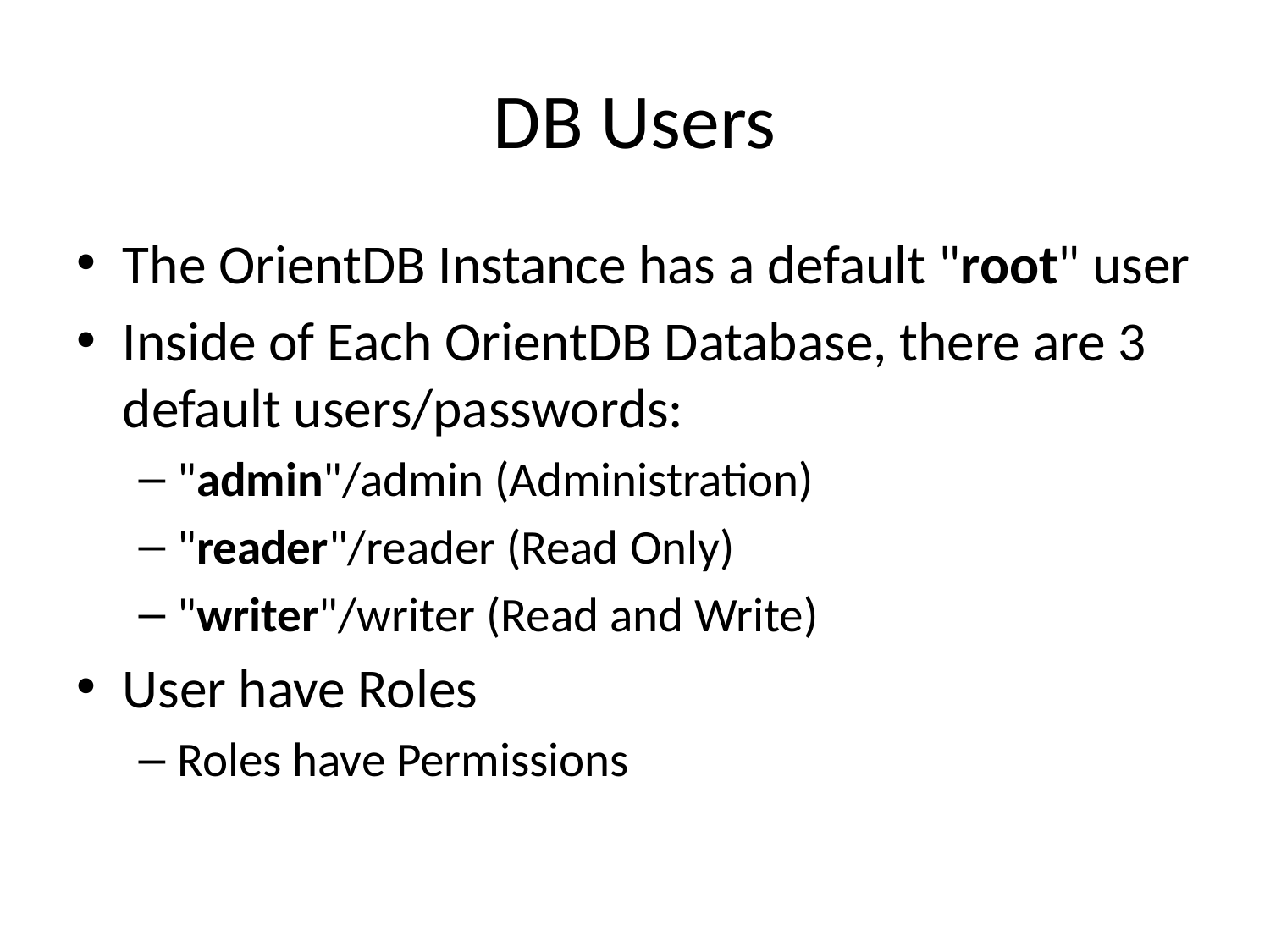

# DB Users
The OrientDB Instance has a default "root" user
Inside of Each OrientDB Database, there are 3 default users/passwords:
"admin"/admin (Administration)
"reader"/reader (Read Only)
"writer"/writer (Read and Write)
User have Roles
Roles have Permissions